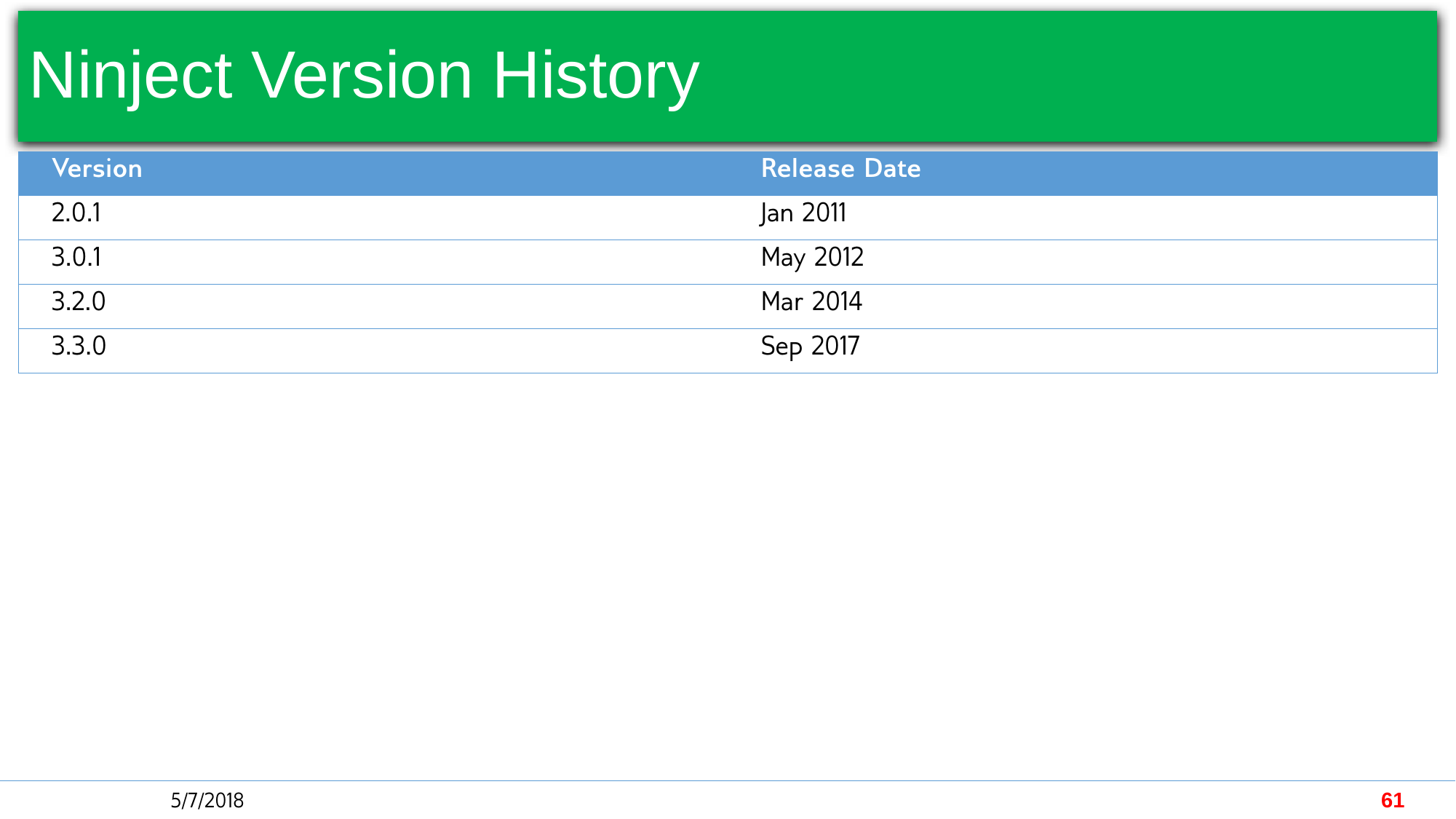

# Ninject Version History
| Version | Release Date |
| --- | --- |
| 2.0.1 | Jan 2011 |
| 3.0.1 | May 2012 |
| 3.2.0 | Mar 2014 |
| 3.3.0 | Sep 2017 |
5/7/2018
61